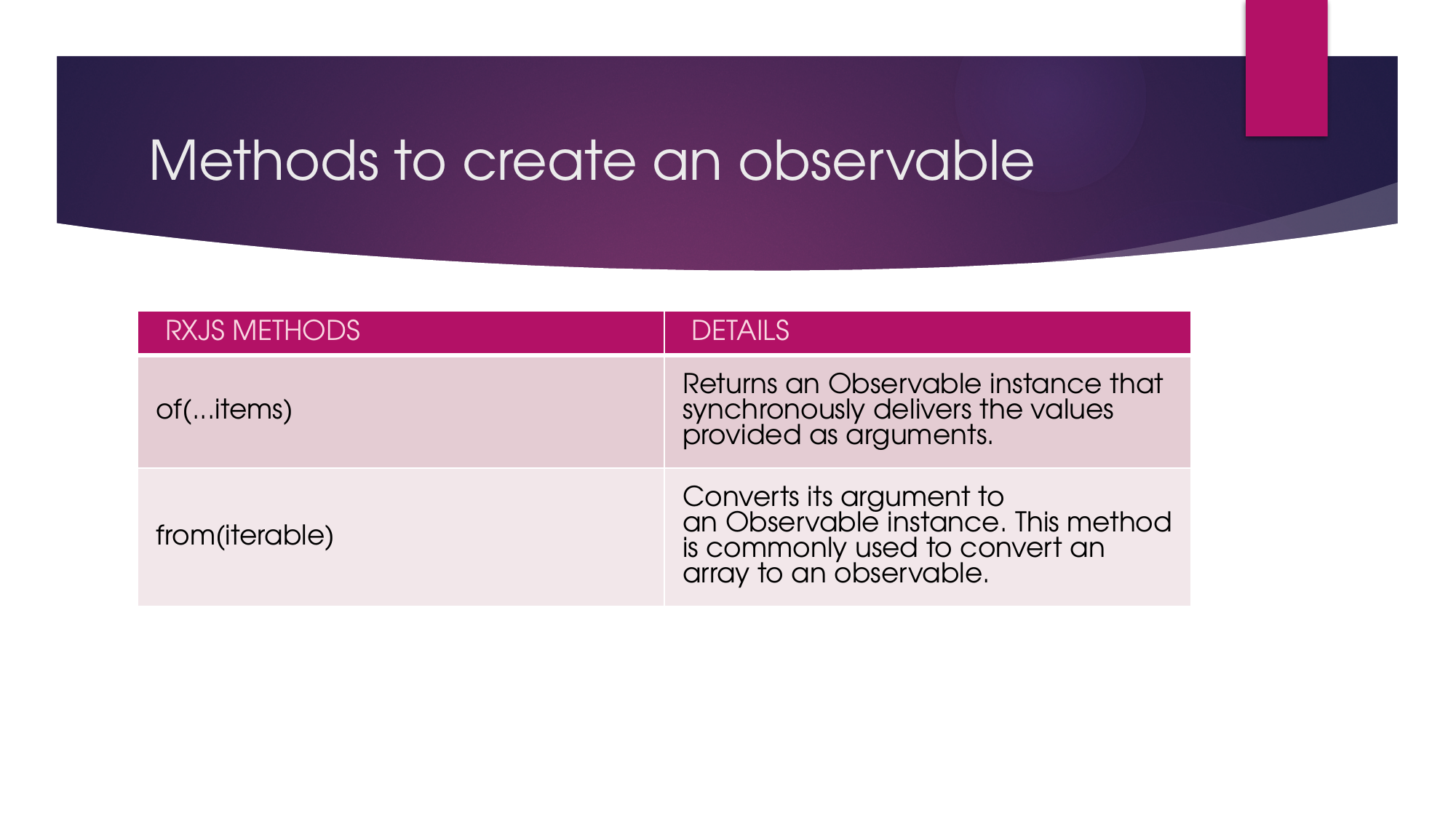

# Methods to create an observable
| RXJS METHODS | DETAILS |
| --- | --- |
| of(...items) | Returns an Observable instance that synchronously delivers the values provided as arguments. |
| from(iterable) | Converts its argument to an Observable instance. This method is commonly used to convert an array to an observable. |